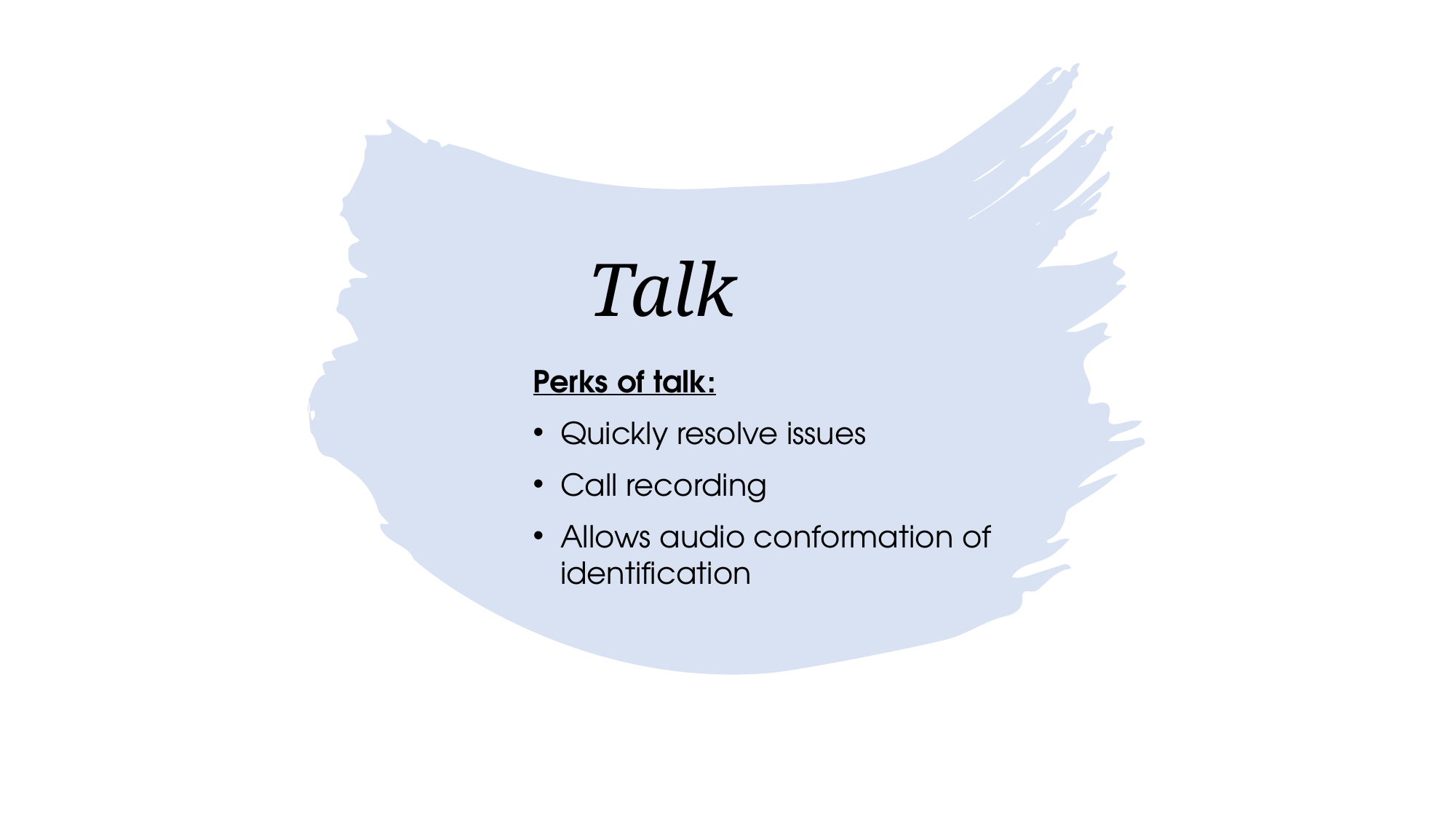

# Talk
Perks of talk:
Quickly resolve issues
Call recording
Allows audio conformation of identification